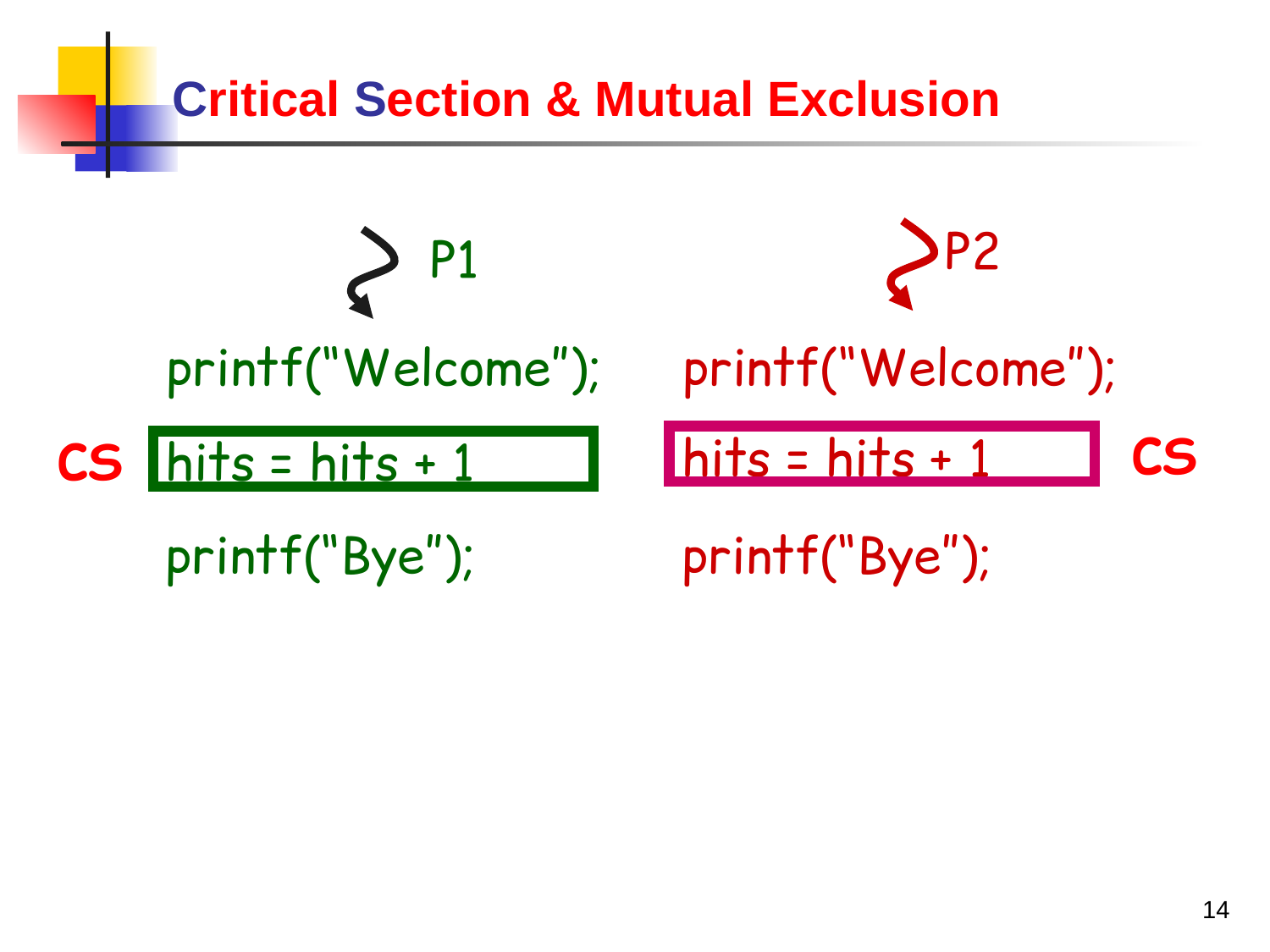

# Critical Section & Mutual Exclusion
P2

P1

printf(“Welcome”);
printf(“Welcome”);
CS
hits = hits + 1
CS
hits = hits + 1

printf(“Bye”);
printf(“Bye”);
14